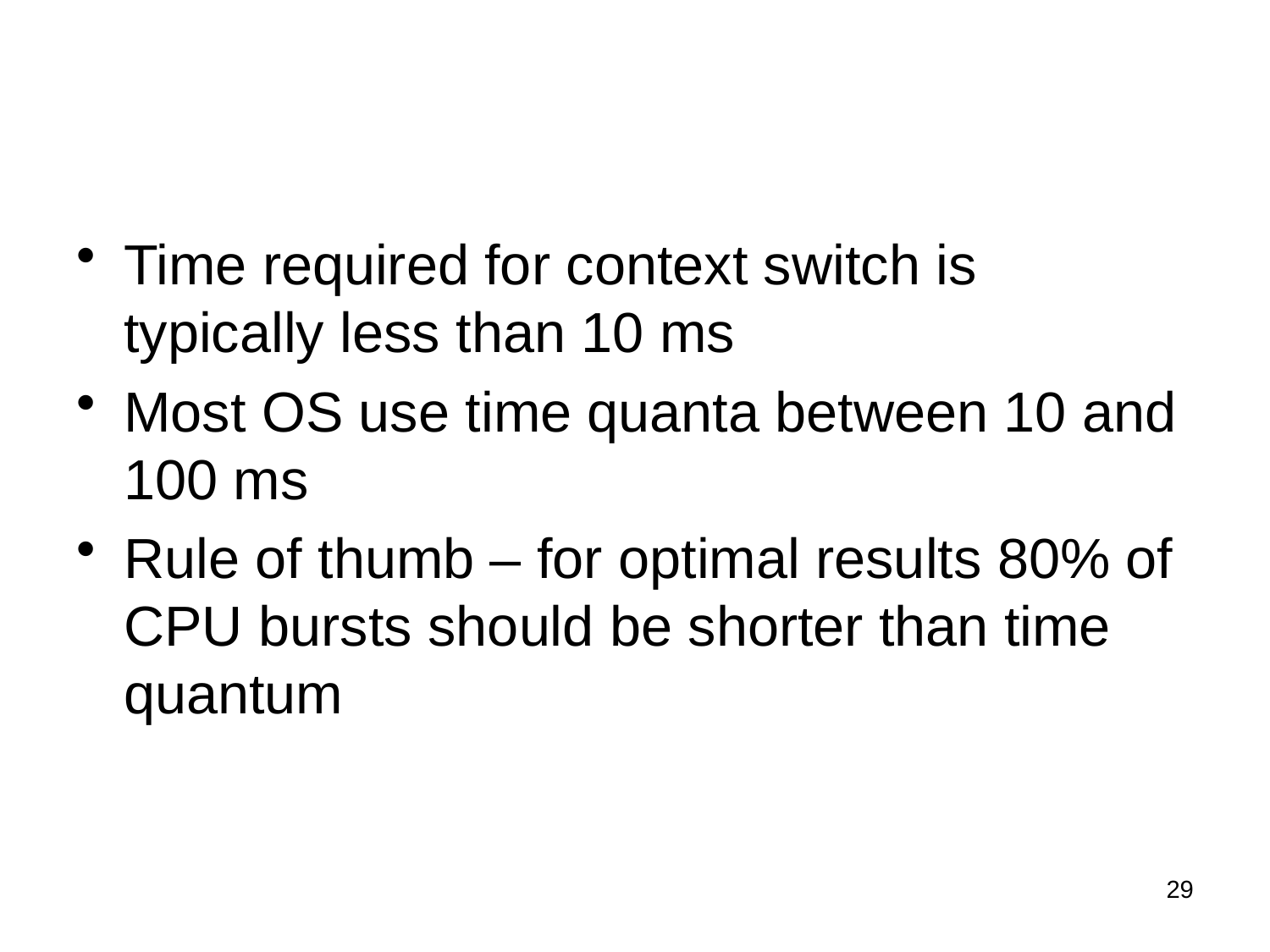

Time required for context switch is typically less than 10 ms
Most OS use time quanta between 10 and 100 ms
Rule of thumb – for optimal results 80% of CPU bursts should be shorter than time quantum
29